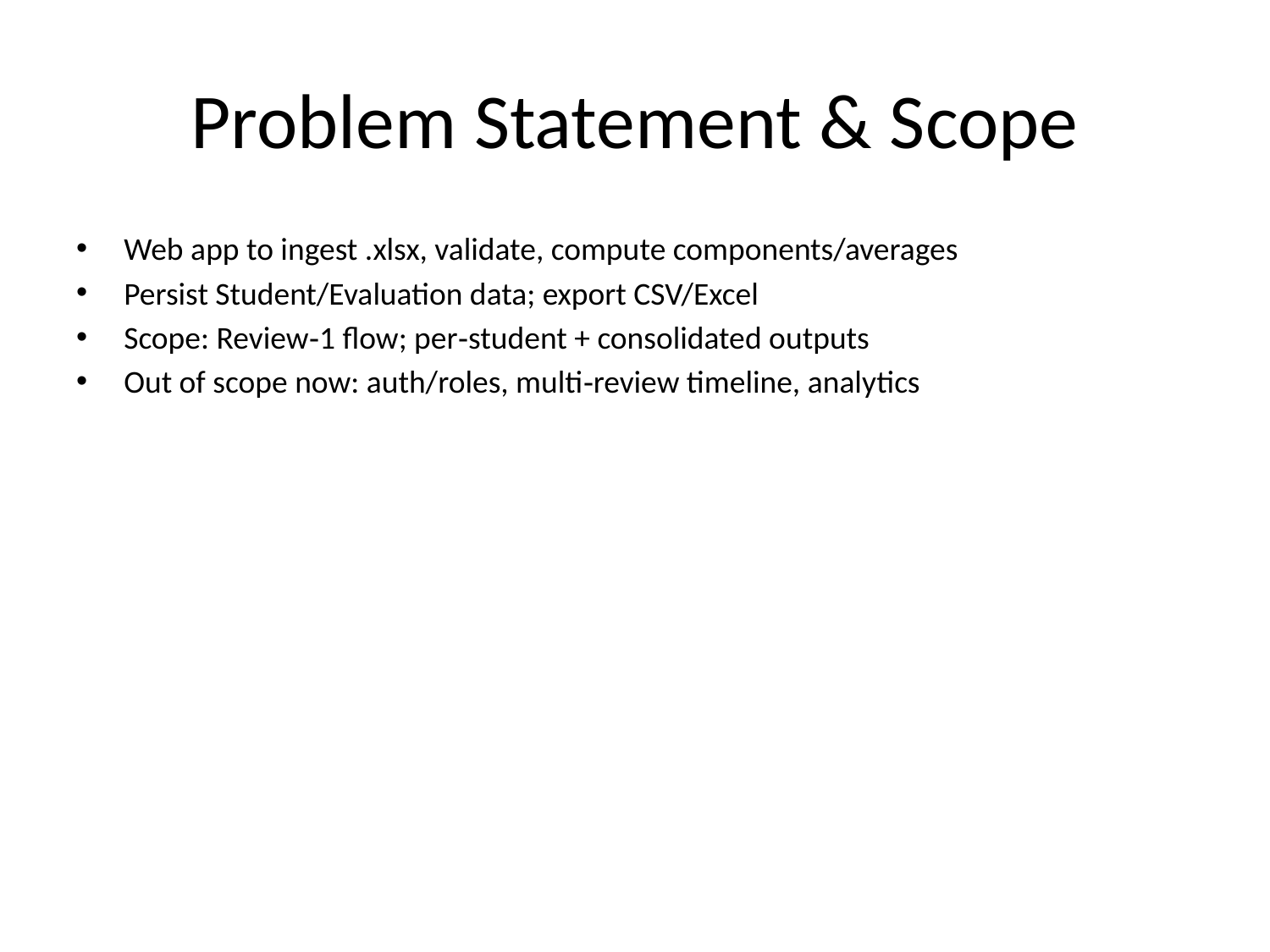

# Problem Statement & Scope
Web app to ingest .xlsx, validate, compute components/averages
Persist Student/Evaluation data; export CSV/Excel
Scope: Review‑1 flow; per‑student + consolidated outputs
Out of scope now: auth/roles, multi‑review timeline, analytics